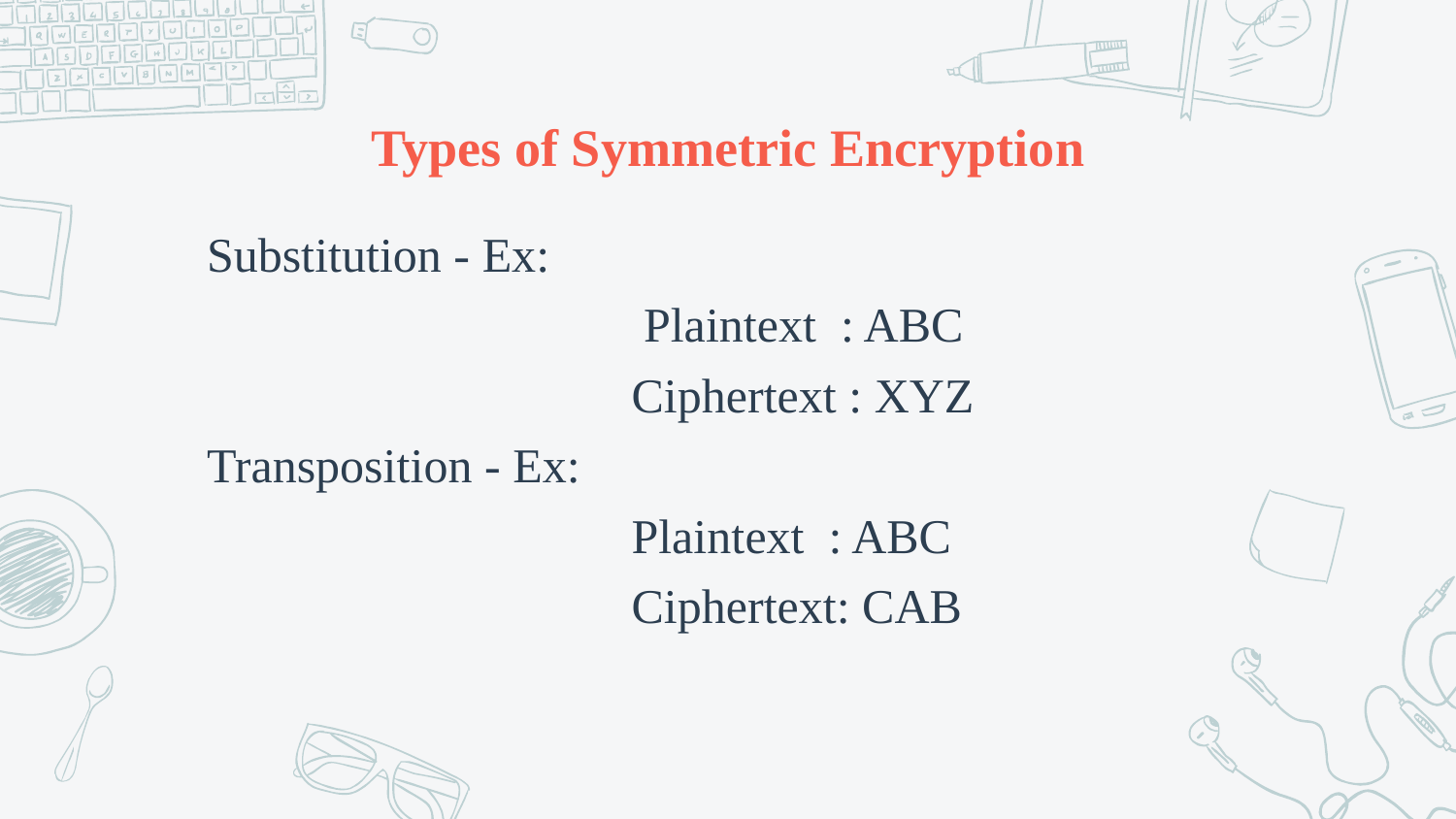

12
# Types of Symmetric Encryption
Substitution - Ex:
			Plaintext  : ABC
		           Ciphertext : XYZ
Transposition - Ex:
                                   Plaintext  : ABC
                                   Ciphertext: CAB